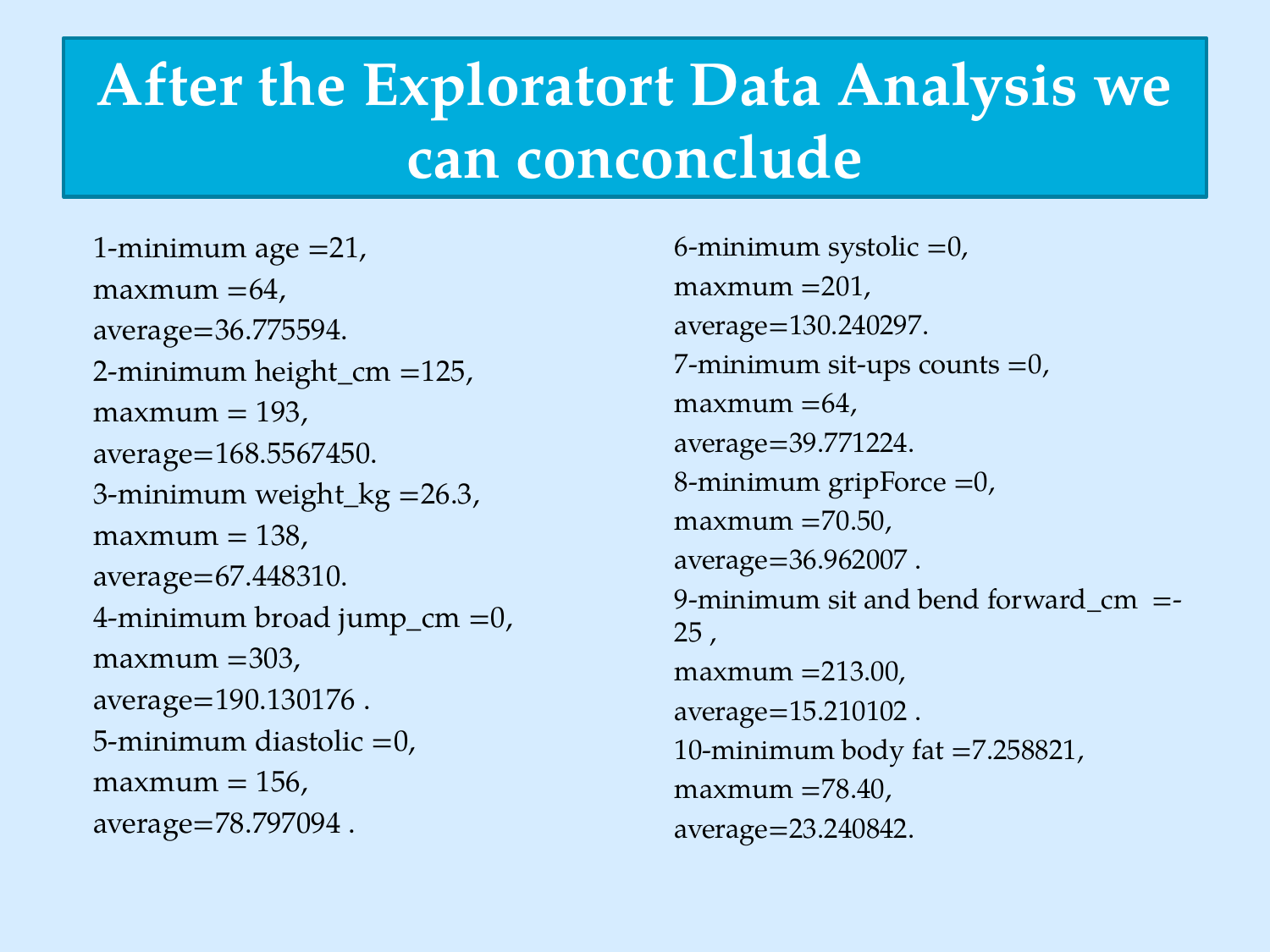

# After the Exploratort Data Analysis we can conconclude
1-minimum age =21,
maxmum =64,
average=36.775594.
2-minimum height_cm =125,
maxmum = 193,
average=168.5567450.
3-minimum weight_kg =26.3,
maxmum = 138,
average=67.448310.
4-minimum broad jump_cm =0,
maxmum =303,
average=190.130176 .
5-minimum diastolic =0,
maxmum = 156,
average=78.797094 .

6-minimum systolic =0,
maxmum =201,
average=130.240297.
7-minimum sit-ups counts =0,
maxmum =64,
average=39.771224.
8-minimum gripForce =0,
maxmum =70.50,
average=36.962007 .
9-minimum sit and bend forward_cm  =-25 ,
maxmum =213.00,
average=15.210102 .
10-minimum body fat =7.258821,
maxmum =78.40,
average=23.240842.